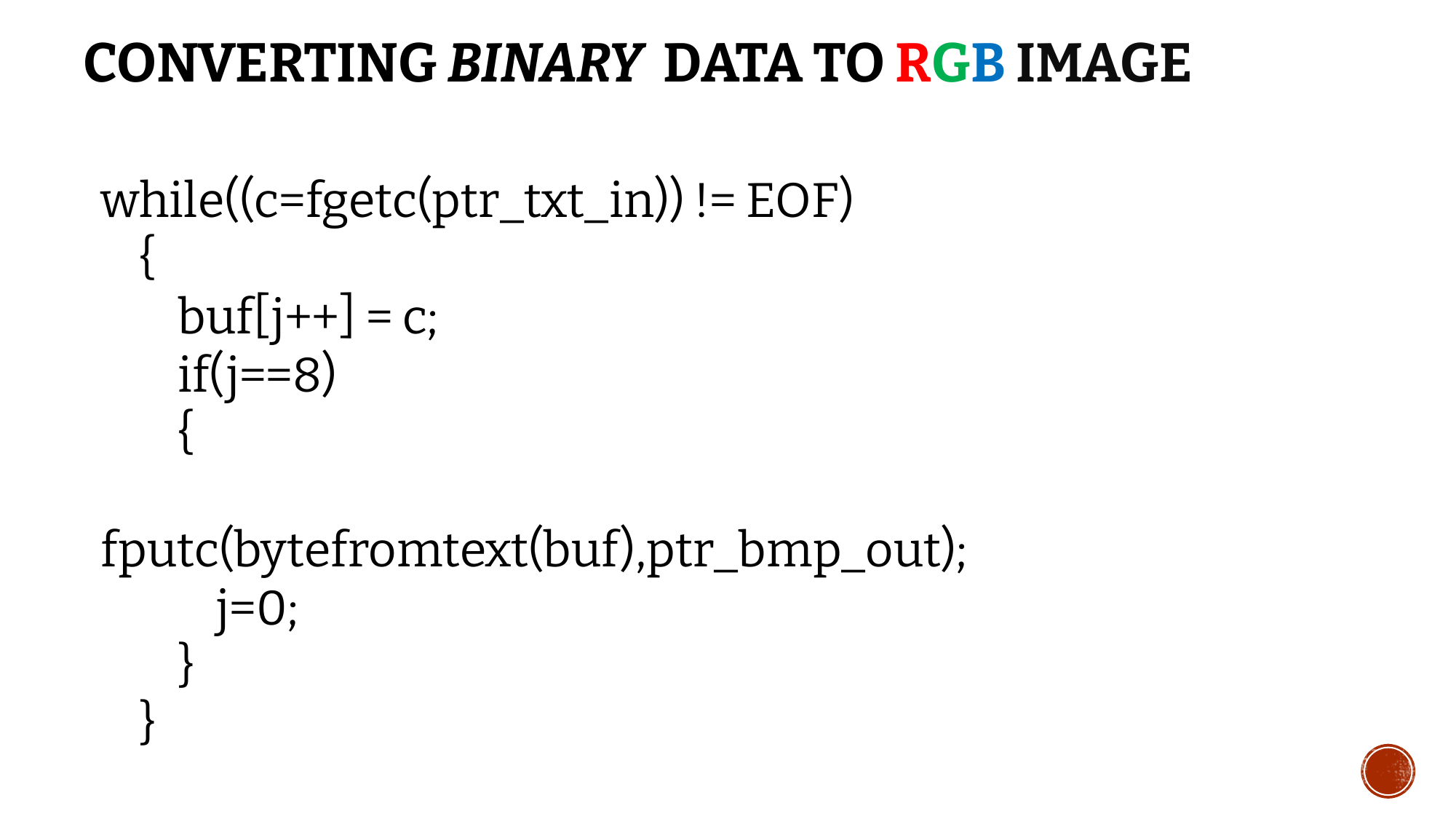

CONVERTING BINARY  DATA TO RGB IMAGE
while((c=fgetc(ptr_txt_in)) != EOF)
    {
        buf[j++] = c;
        if(j==8)
        {
            fputc(bytefromtext(buf),ptr_bmp_out);
            j=0;
        }
    }